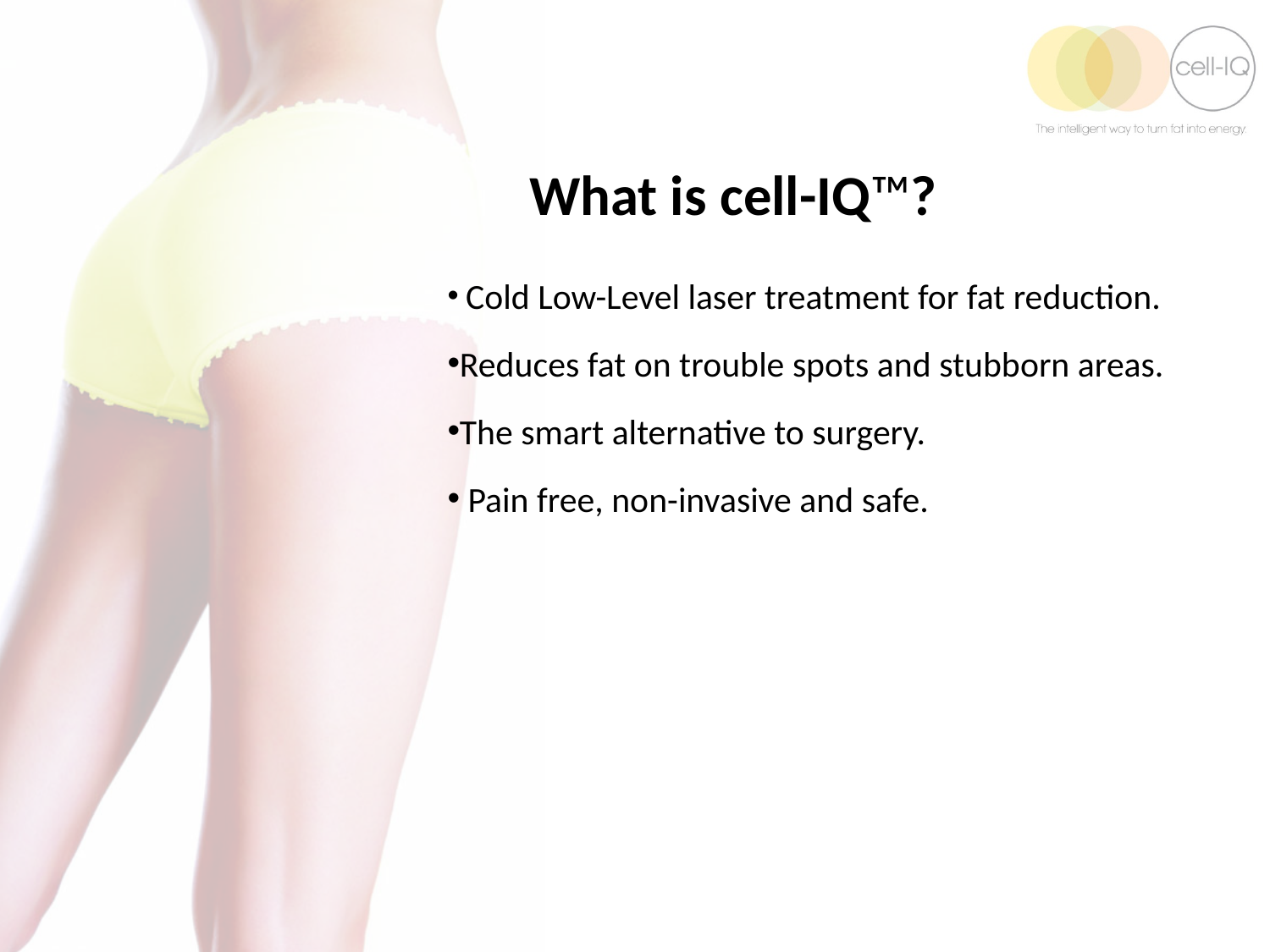

What is cell-IQ™?
 Cold Low-Level laser treatment for fat reduction.

Reduces fat on trouble spots and stubborn areas.

The smart alternative to surgery.

 Pain free, non-invasive and safe.